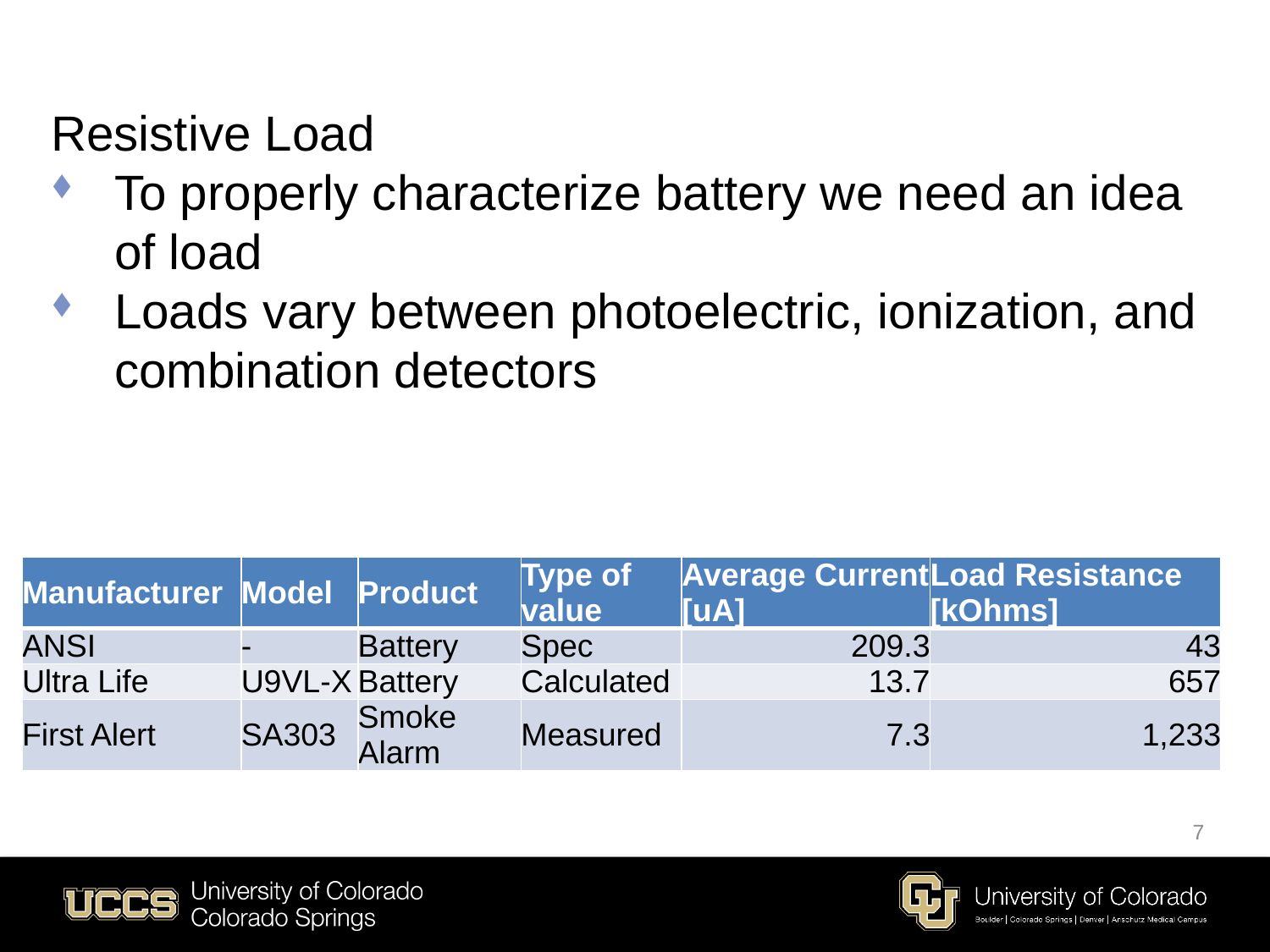

Resistive Load
To properly characterize battery we need an idea of load
Loads vary between photoelectric, ionization, and combination detectors

| Manufacturer | Model | Product | Type of value | Average Current [uA] | Load Resistance [kOhms] |
| --- | --- | --- | --- | --- | --- |
| ANSI | - | Battery | Spec | 209.3 | 43 |
| Ultra Life | U9VL-X | Battery | Calculated | 13.7 | 657 |
| First Alert | SA303 | Smoke Alarm | Measured | 7.3 | 1,233 |
7